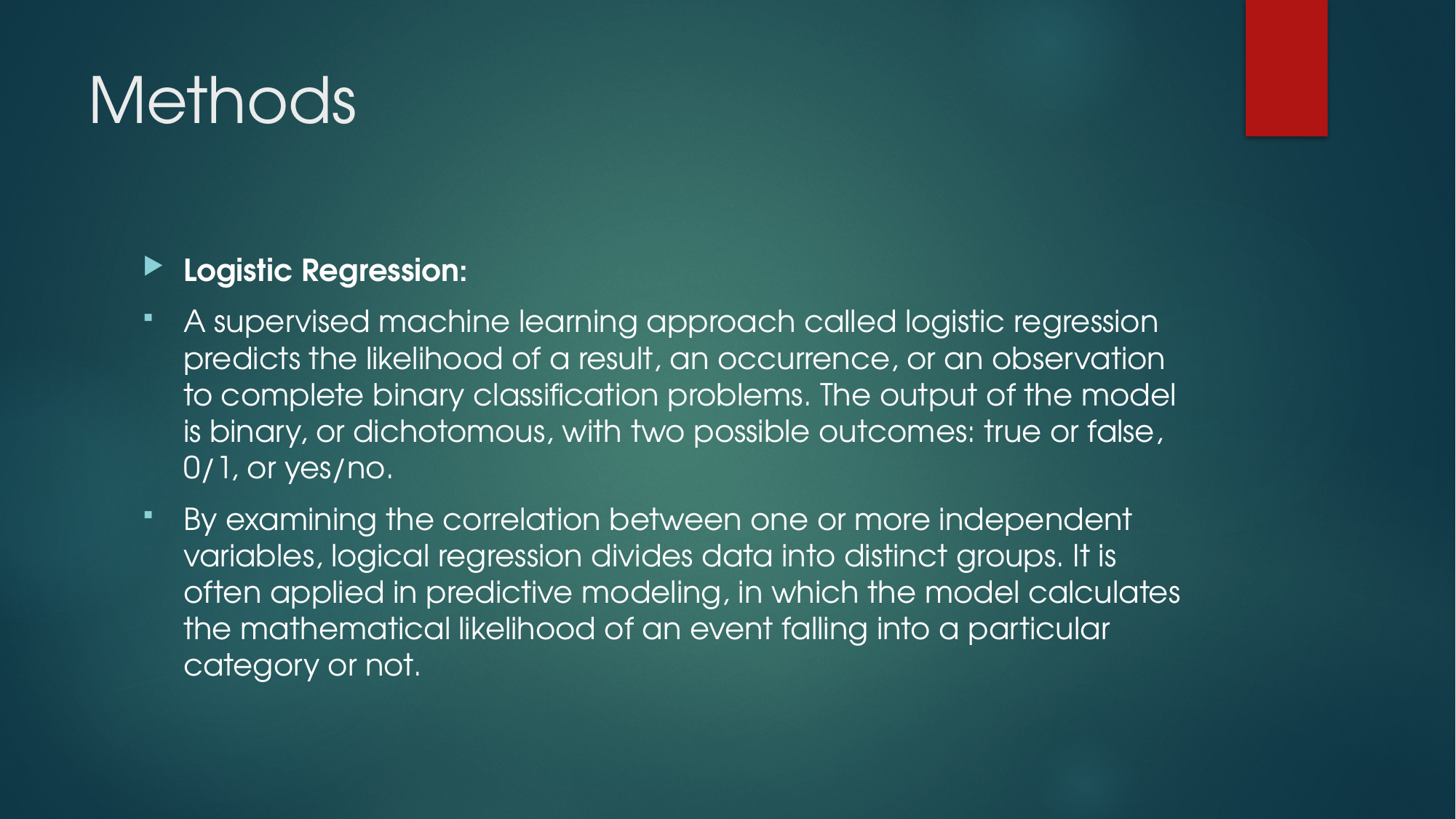

# Methods
Logistic Regression:
A supervised machine learning approach called logistic regression predicts the likelihood of a result, an occurrence, or an observation to complete binary classification problems. The output of the model is binary, or dichotomous, with two possible outcomes: true or false, 0/1, or yes/no.
By examining the correlation between one or more independent variables, logical regression divides data into distinct groups. It is often applied in predictive modeling, in which the model calculates the mathematical likelihood of an event falling into a particular category or not.